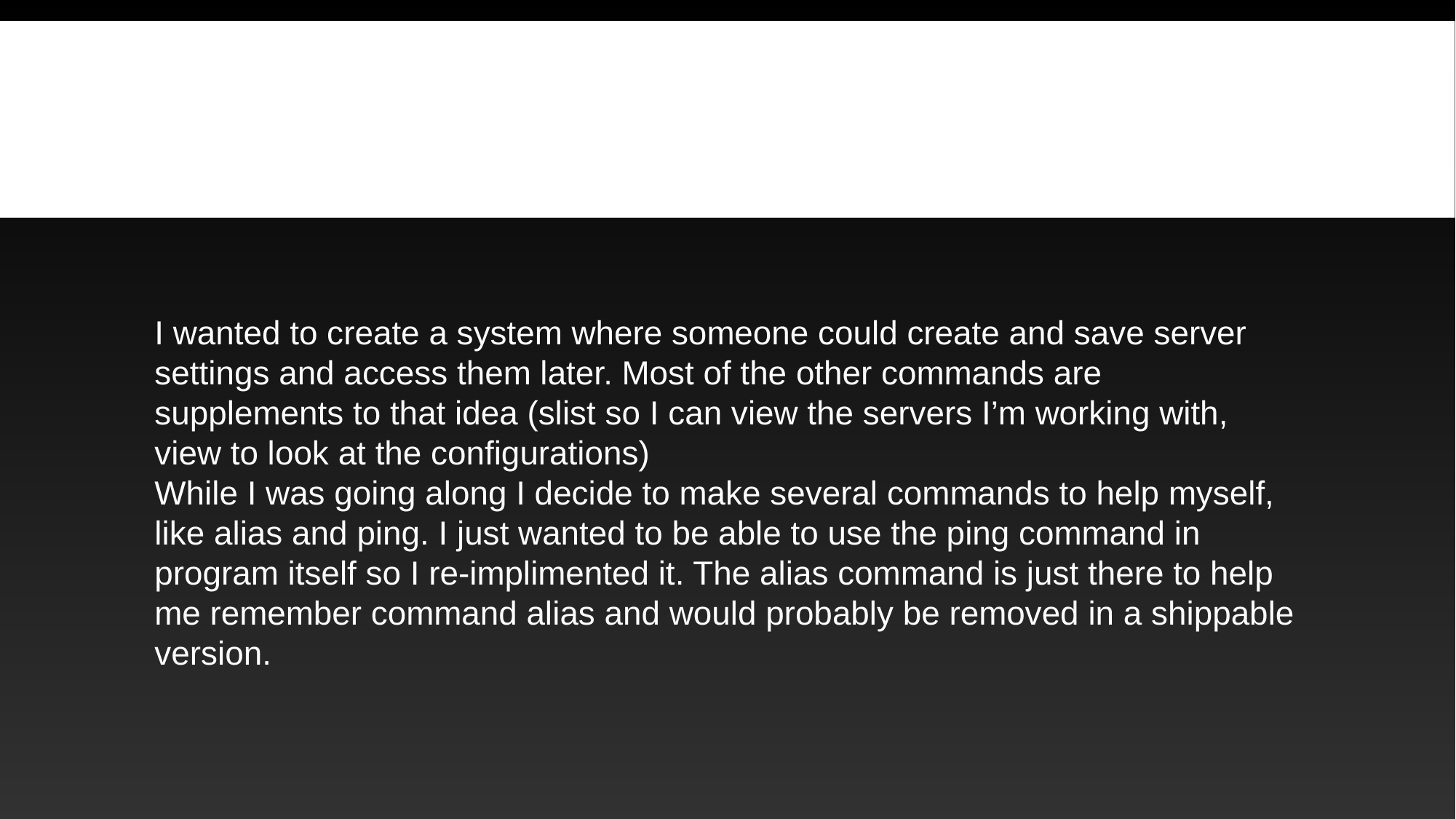

COMMAND EXPLANATIONS
I wanted to create a system where someone could create and save server settings and access them later. Most of the other commands are supplements to that idea (slist so I can view the servers I’m working with, view to look at the configurations)
While I was going along I decide to make several commands to help myself, like alias and ping. I just wanted to be able to use the ping command in program itself so I re-implimented it. The alias command is just there to help me remember command alias and would probably be removed in a shippable version.